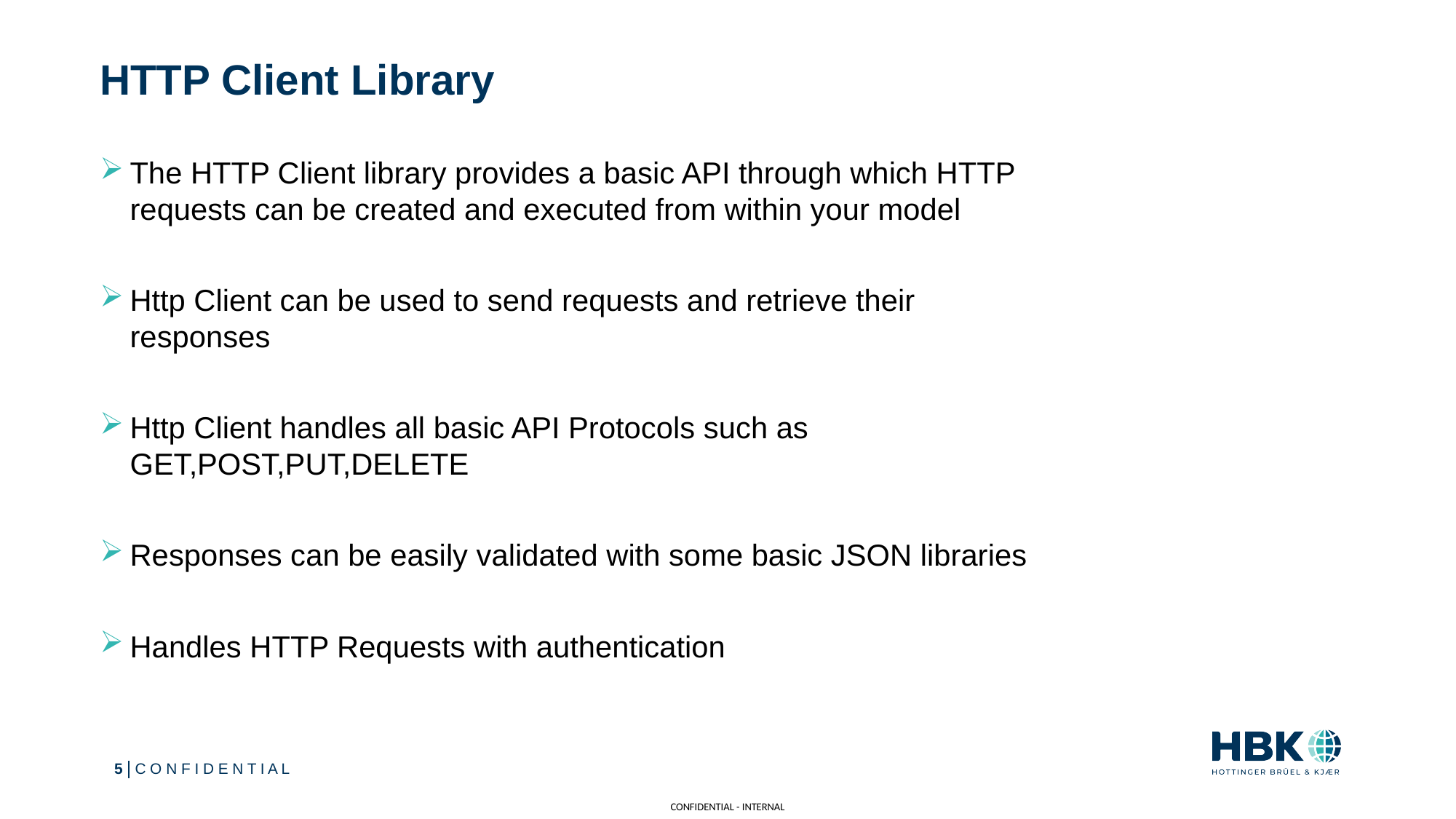

# HTTP Client Library
The HTTP Client library provides a basic API through which HTTP requests can be created and executed from within your model

Http Client can be used to send requests and retrieve their responses

Http Client handles all basic API Protocols such as GET,POST,PUT,DELETE

Responses can be easily validated with some basic JSON libraries

Handles HTTP Requests with authentication
C O N F I D E N T I A L
5